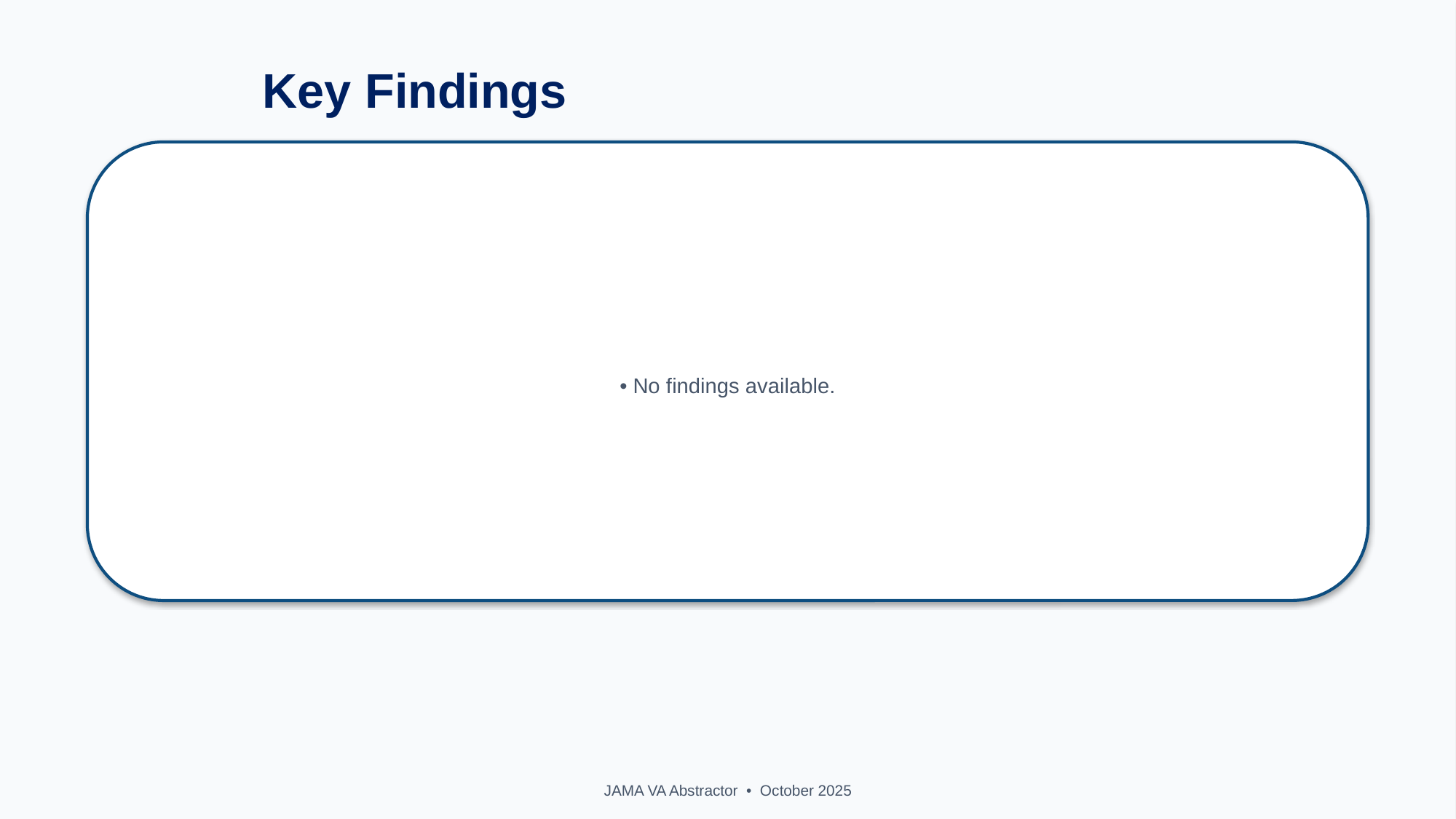

Key Findings
• No findings available.
JAMA VA Abstractor  •  October 2025